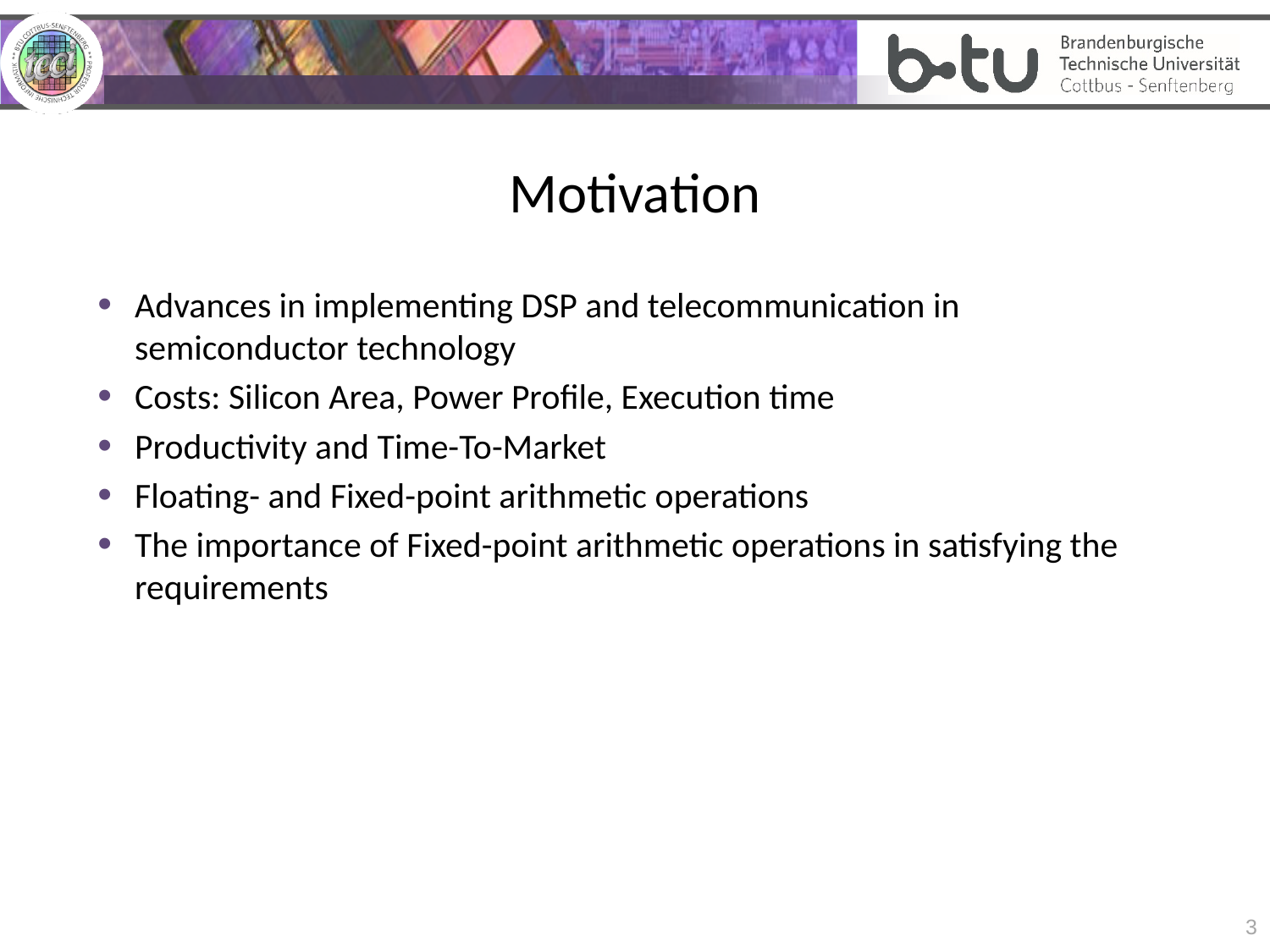

# Motivation
Advances in implementing DSP and telecommunication in semiconductor technology
Costs: Silicon Area, Power Profile, Execution time
Productivity and Time-To-Market
Floating- and Fixed-point arithmetic operations
The importance of Fixed-point arithmetic operations in satisfying the requirements

3